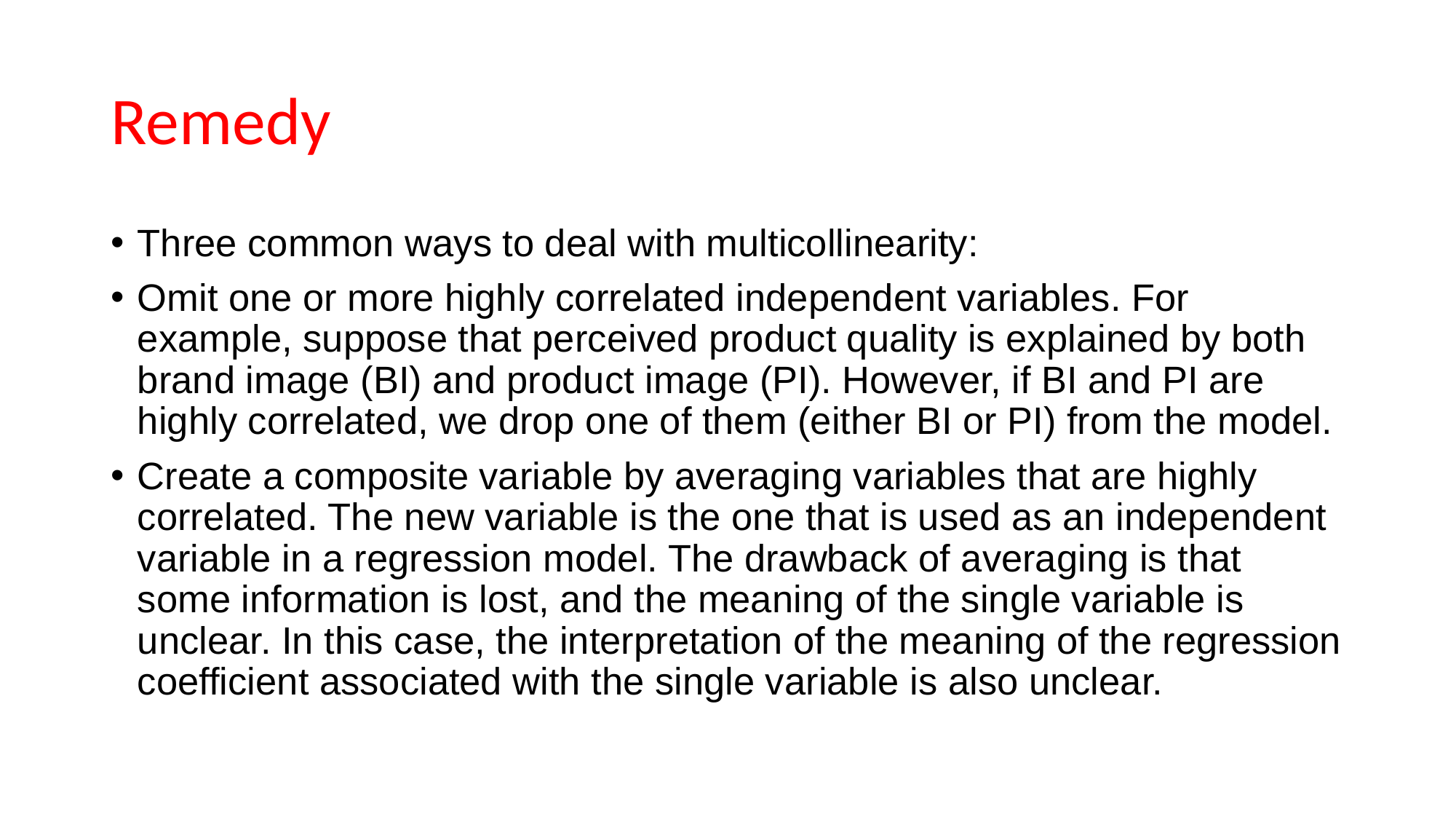

# Remedy
Three common ways to deal with multicollinearity:
Omit one or more highly correlated independent variables. For example, suppose that perceived product quality is explained by both brand image (BI) and product image (PI). However, if BI and PI are highly correlated, we drop one of them (either BI or PI) from the model.
Create a composite variable by averaging variables that are highly correlated. The new variable is the one that is used as an independent variable in a regression model. The drawback of averaging is that some information is lost, and the meaning of the single variable is unclear. In this case, the interpretation of the meaning of the regression coefficient associated with the single variable is also unclear.